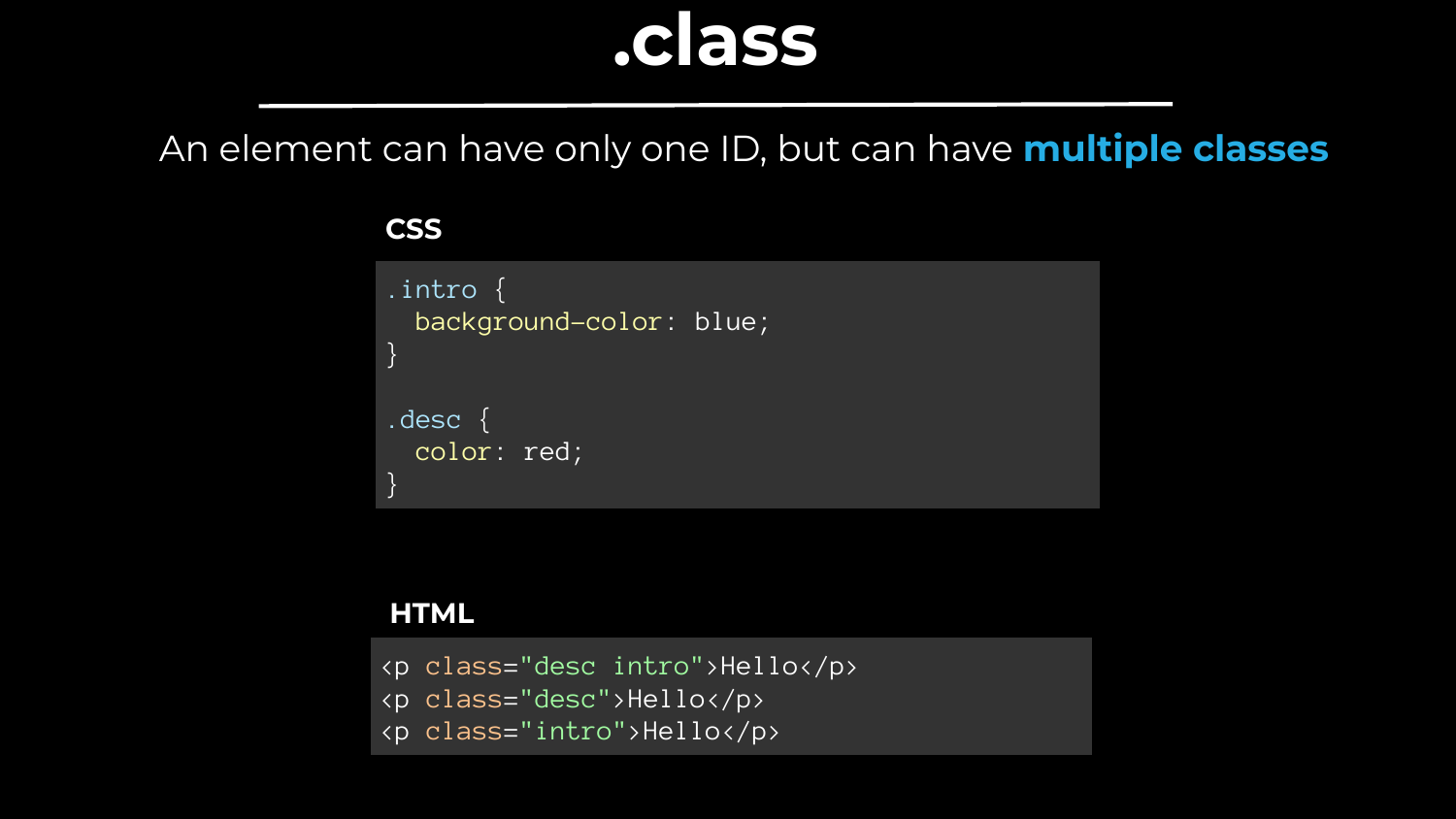

.class

An element can have only one ID, but can have multiple classes

CSS
| .intro { background-color: blue; } .desc { color: red; } |
| --- |
HTML
| <p class="desc intro">Hello</p> <p class="desc">Hello</p> <p class="intro">Hello</p> |
| --- |